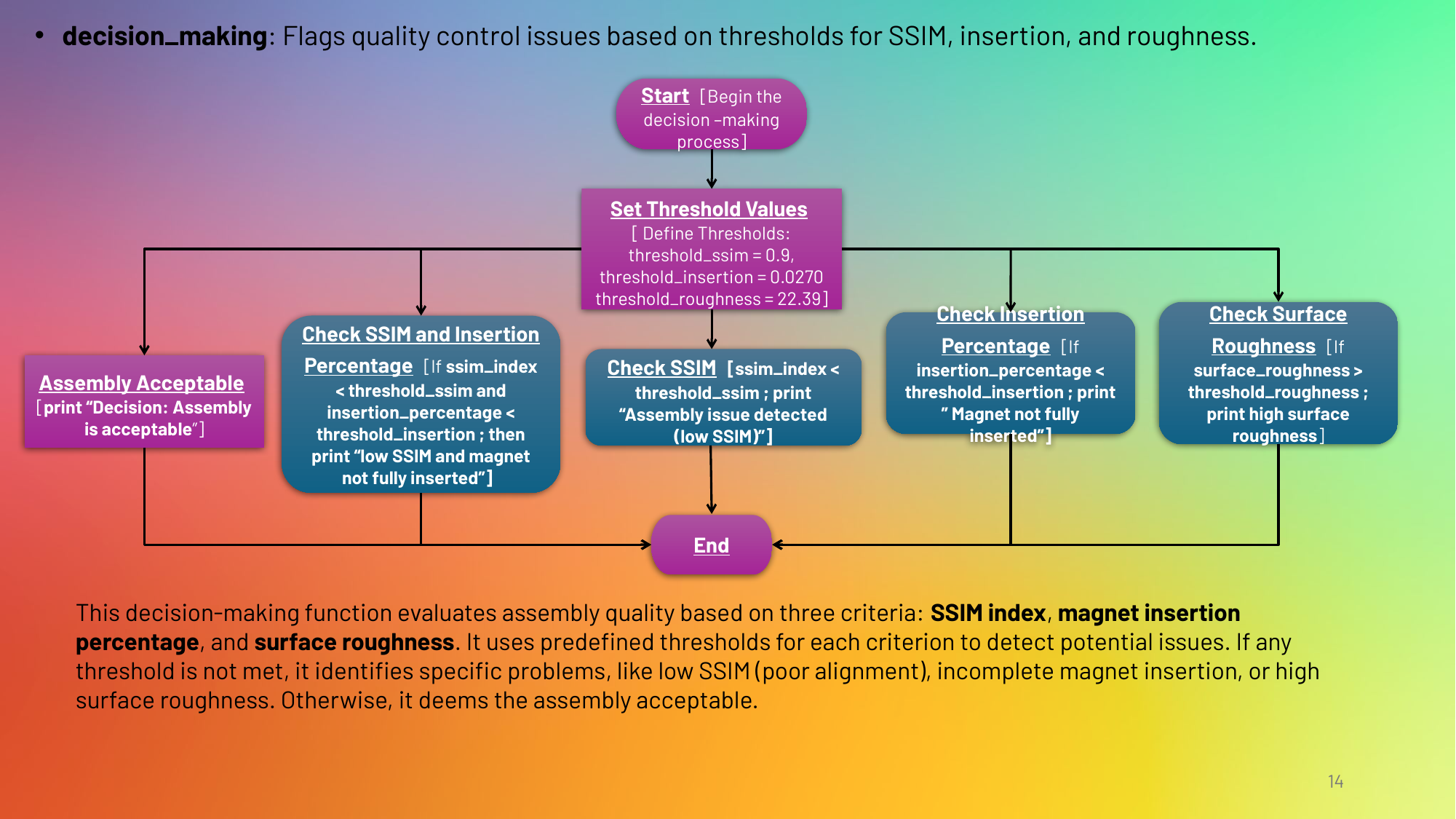

decision_making: Flags quality control issues based on thresholds for SSIM, insertion, and roughness.

Start  [Begin the decision –making process]
Set Threshold Values
[ Define Thresholds:
threshold_ssim = 0.9, threshold_insertion = 0.0270 threshold_roughness = 22.39]
Check Surface Roughness  [If surface_roughness > threshold_roughness ; print high surface roughness]
Check Insertion Percentage  [If insertion_percentage < threshold_insertion ; print ” Magnet not fully inserted”]
Check SSIM and Insertion Percentage  [If ssim_index < threshold_ssim and insertion_percentage < threshold_insertion ; then print “low SSIM and magnet not fully inserted”]
Check SSIM  [ssim_index < threshold_ssim ; print “Assembly issue detected (low SSIM)”]
Assembly Acceptable  [print “Decision: Assembly is acceptable”]
End
This decision-making function evaluates assembly quality based on three criteria: SSIM index, magnet insertion percentage, and surface roughness. It uses predefined thresholds for each criterion to detect potential issues. If any threshold is not met, it identifies specific problems, like low SSIM (poor alignment), incomplete magnet insertion, or high surface roughness. Otherwise, it deems the assembly acceptable.

14